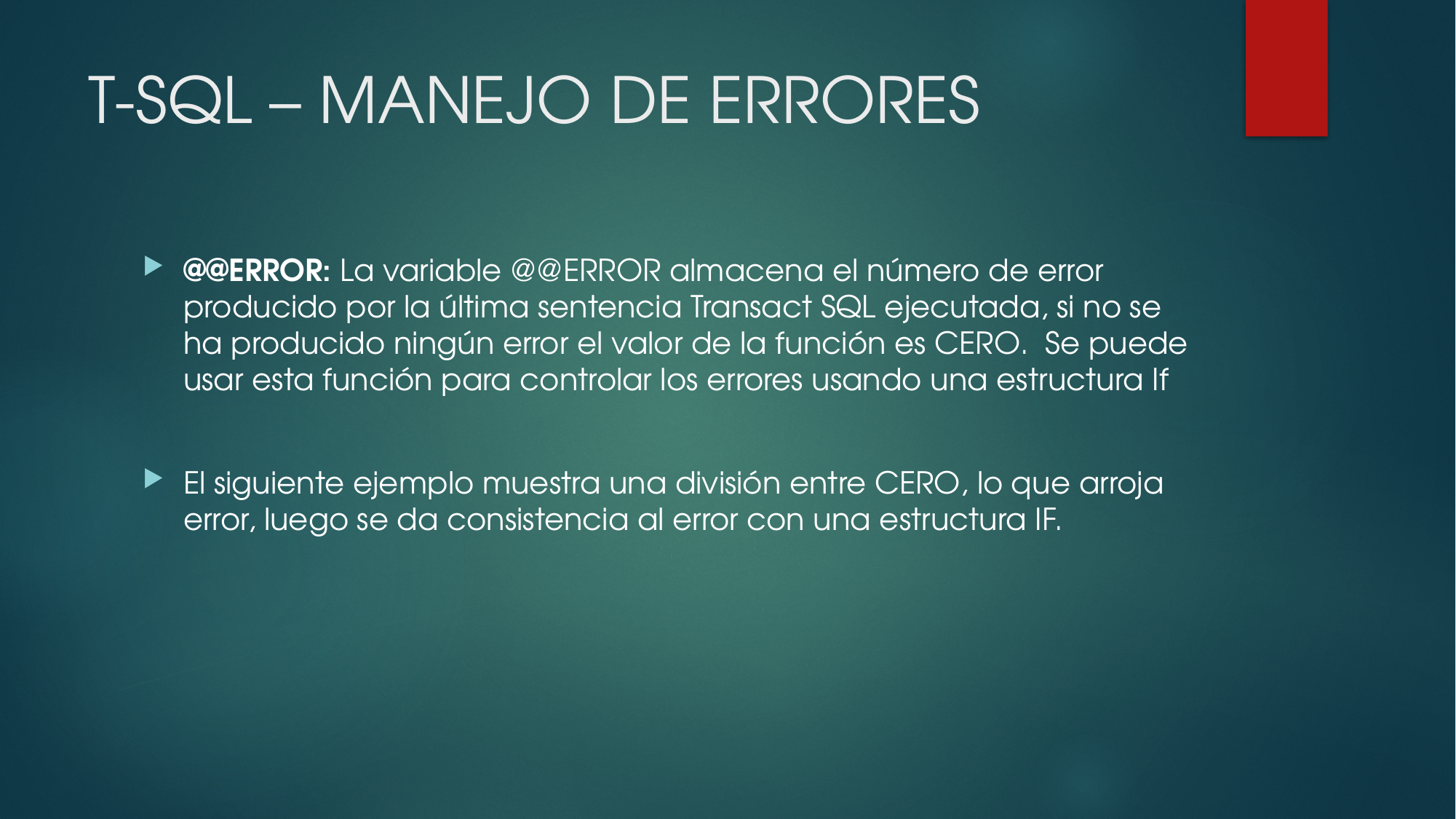

# T-SQL – MANEJO DE ERRORES
@@ERROR: La variable @@ERROR almacena el número de error producido por la última sentencia Transact SQL ejecutada, si no se ha producido ningún error el valor de la función es CERO.  Se puede usar esta función para controlar los errores usando una estructura If

El siguiente ejemplo muestra una división entre CERO, lo que arroja error, luego se da consistencia al error con una estructura IF.